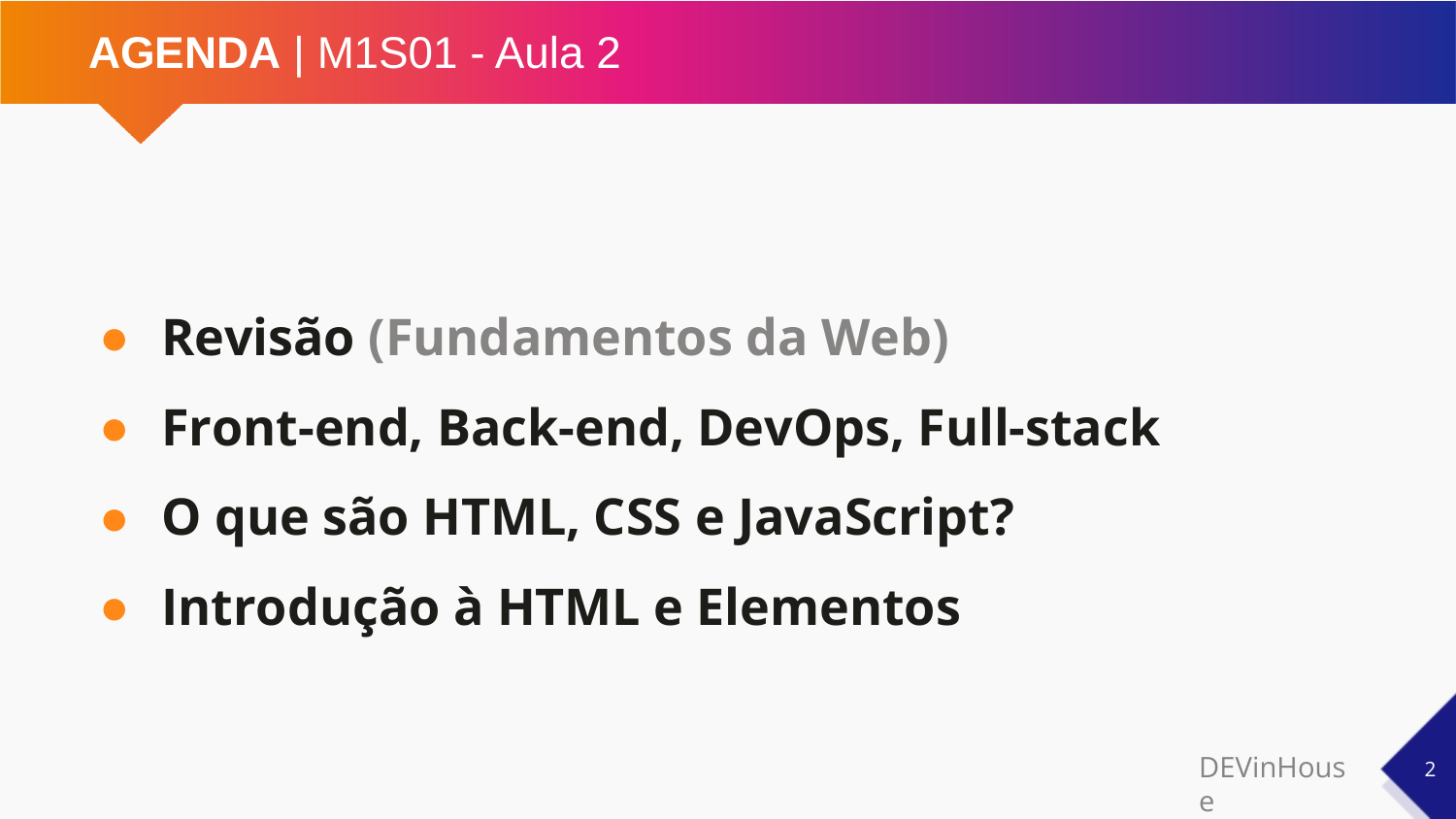

# AGENDA | M1S01 - Aula 2
Revisão (Fundamentos da Web)
Front-end, Back-end, DevOps, Full-stack
O que são HTML, CSS e JavaScript?
Introdução à HTML e Elementos
2